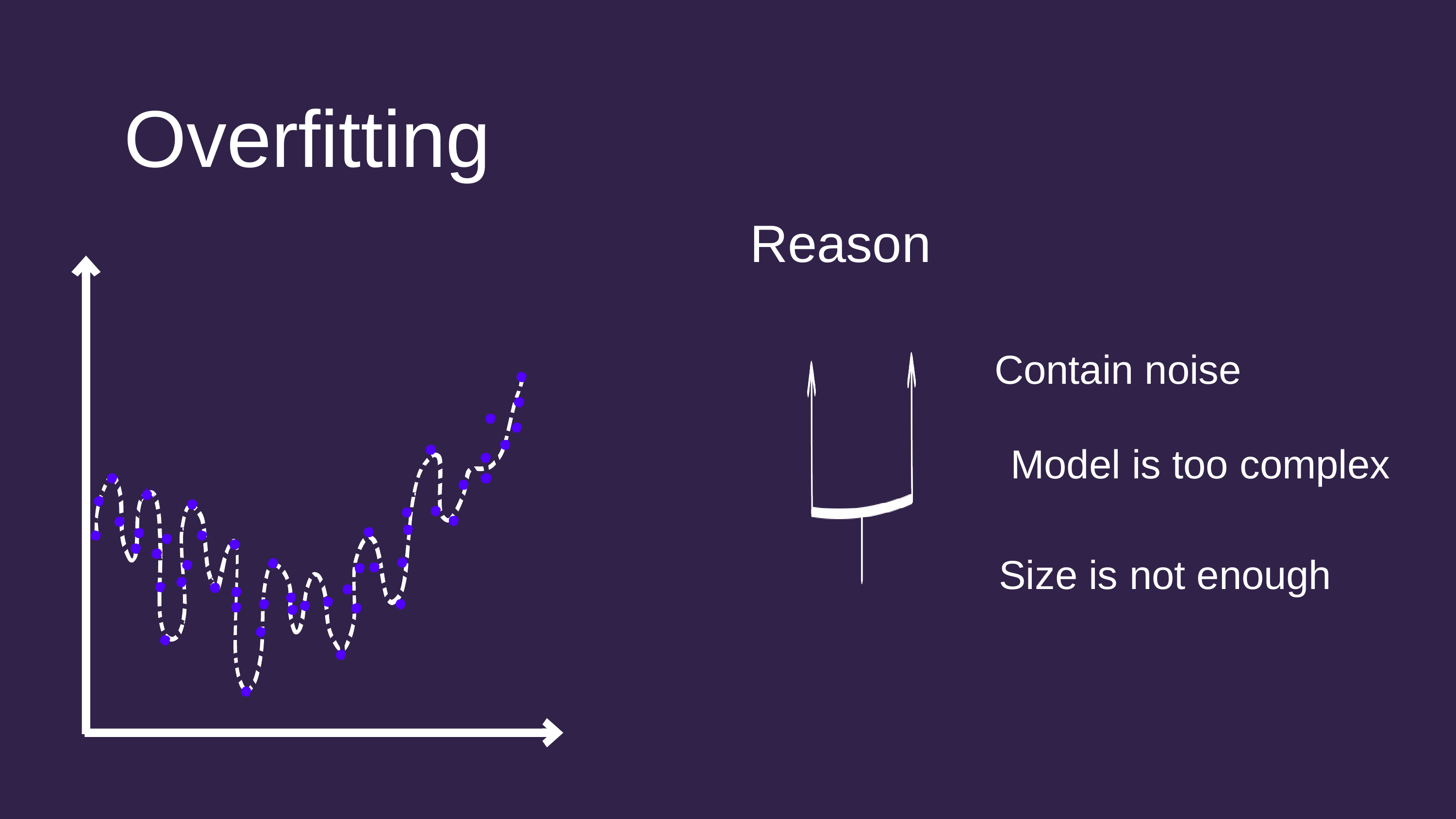

Overfitting
Reason

Contain noise

Model is too complex

Size is not enough